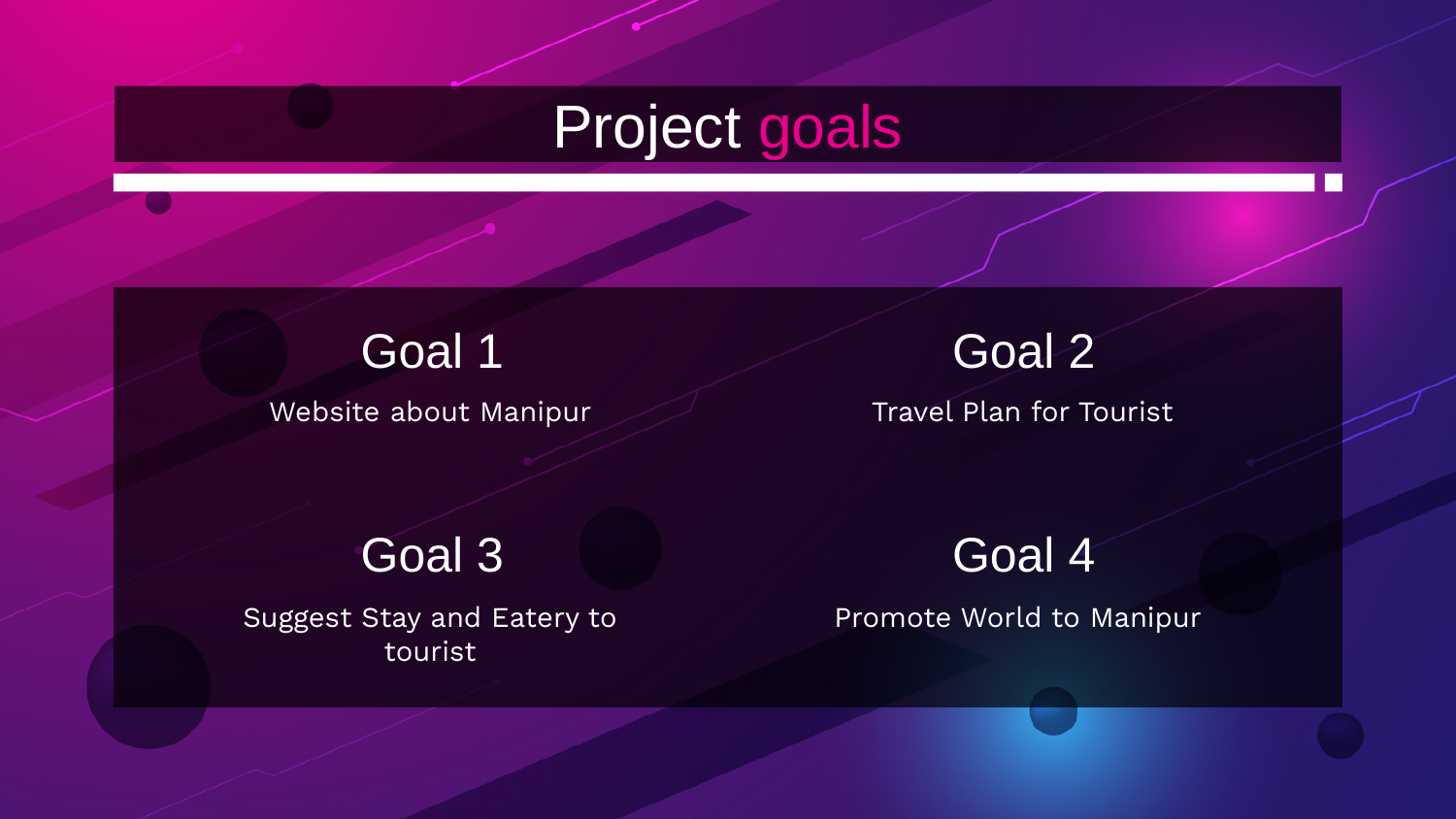

# Project goals

Goal 1
Goal 2
Website about Manipur
Travel Plan for Tourist
Goal 3
Goal 4
Promote World to Manipur
Suggest Stay and Eatery to tourist